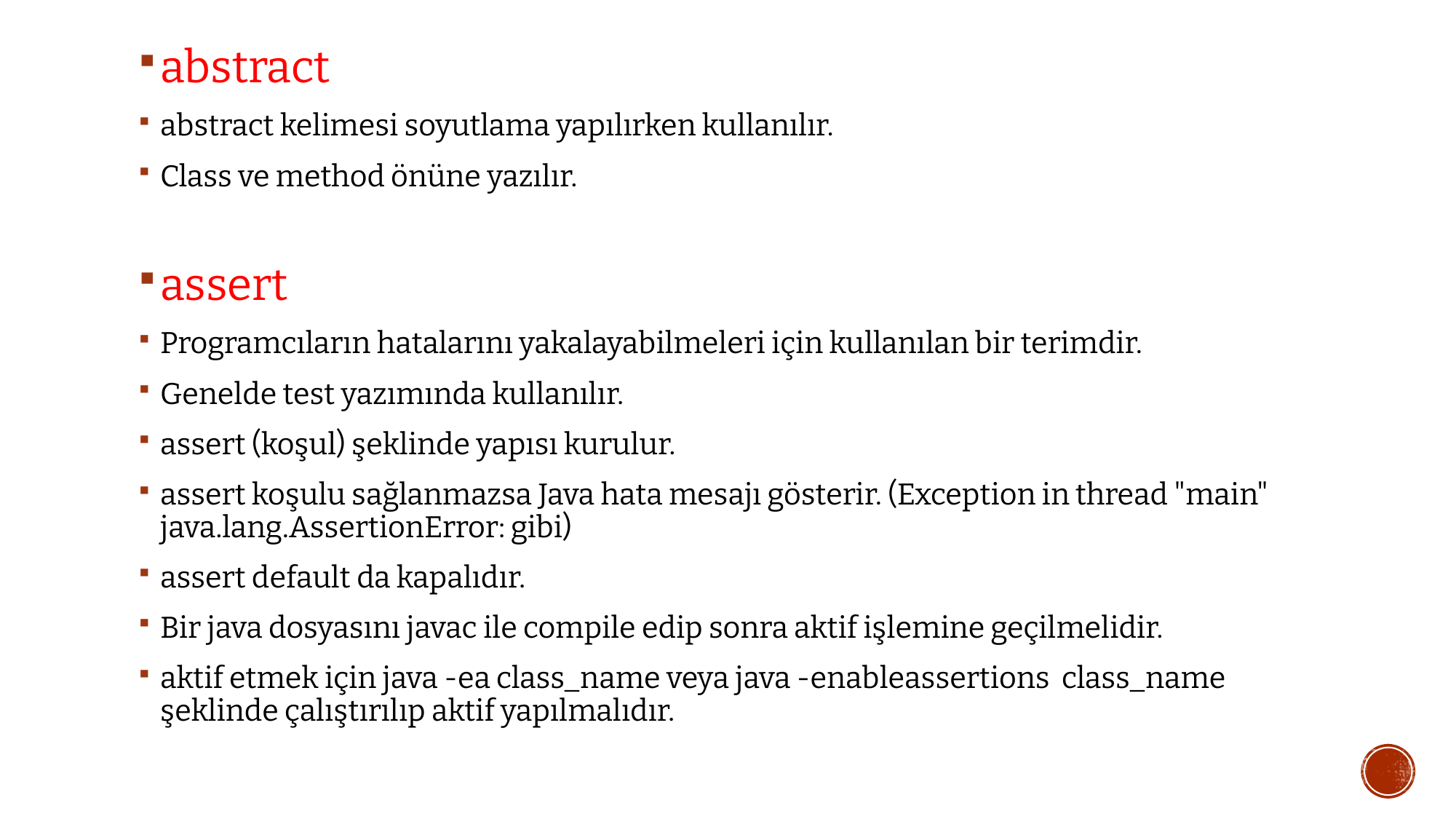

abstract
abstract kelimesi soyutlama yapılırken kullanılır.
Class ve method önüne yazılır.

assert
Programcıların hatalarını yakalayabilmeleri için kullanılan bir terimdir.
Genelde test yazımında kullanılır.
assert (koşul) şeklinde yapısı kurulur.
assert koşulu sağlanmazsa Java hata mesajı gösterir. (Exception in thread "main" java.lang.AssertionError: gibi)
assert default da kapalıdır.
Bir java dosyasını javac ile compile edip sonra aktif işlemine geçilmelidir.
aktif etmek için java -ea class_name veya java -enableassertions  class_name şeklinde çalıştırılıp aktif yapılmalıdır.